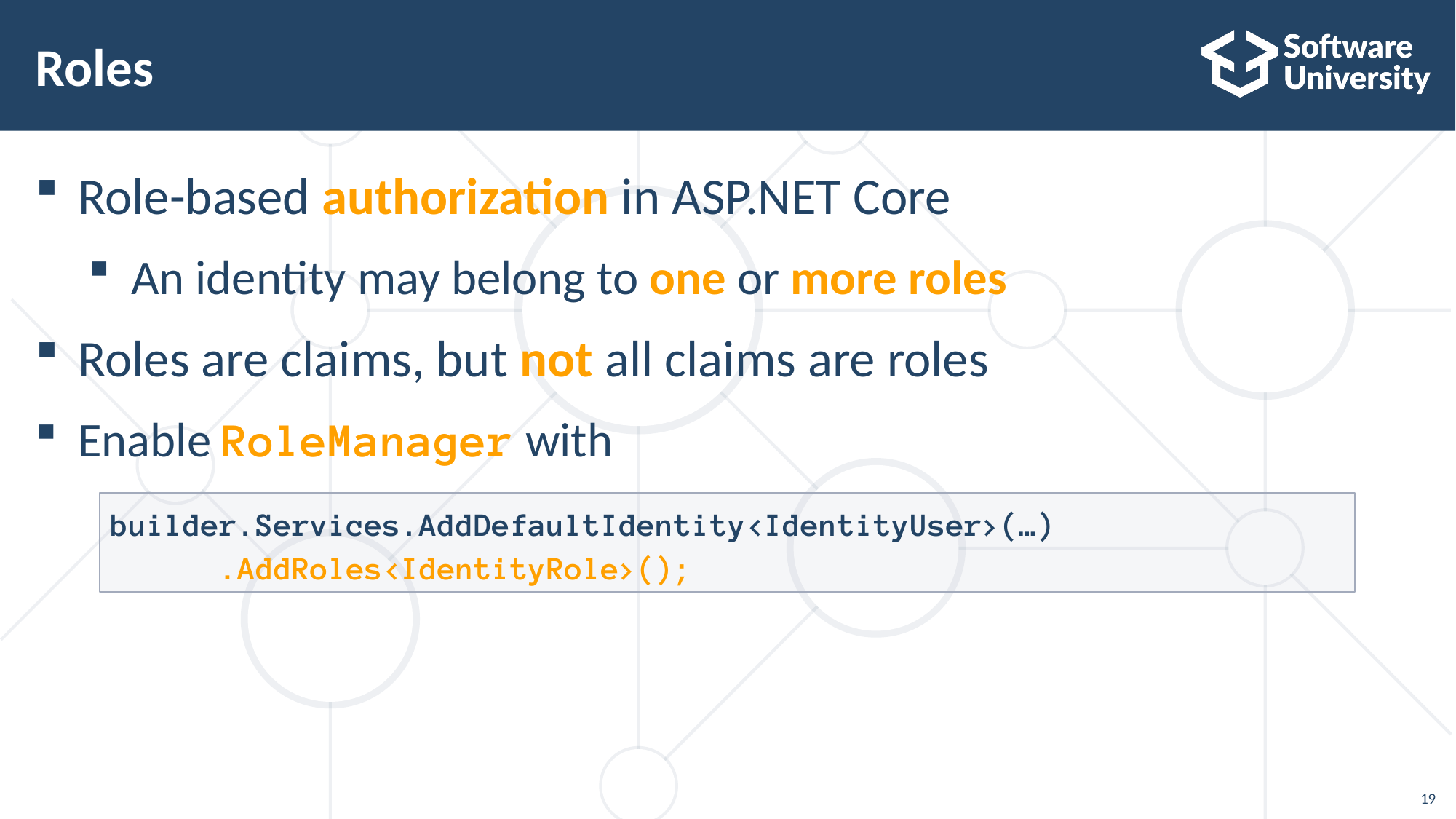

# Roles
Role-based authorization in ASP.NET Core
An identity may belong to one or more roles
Roles are claims, but not all claims are roles
Enable RoleManager with

builder.Services.AddDefaultIdentity<IdentityUser>(…)
	.AddRoles<IdentityRole>();
19